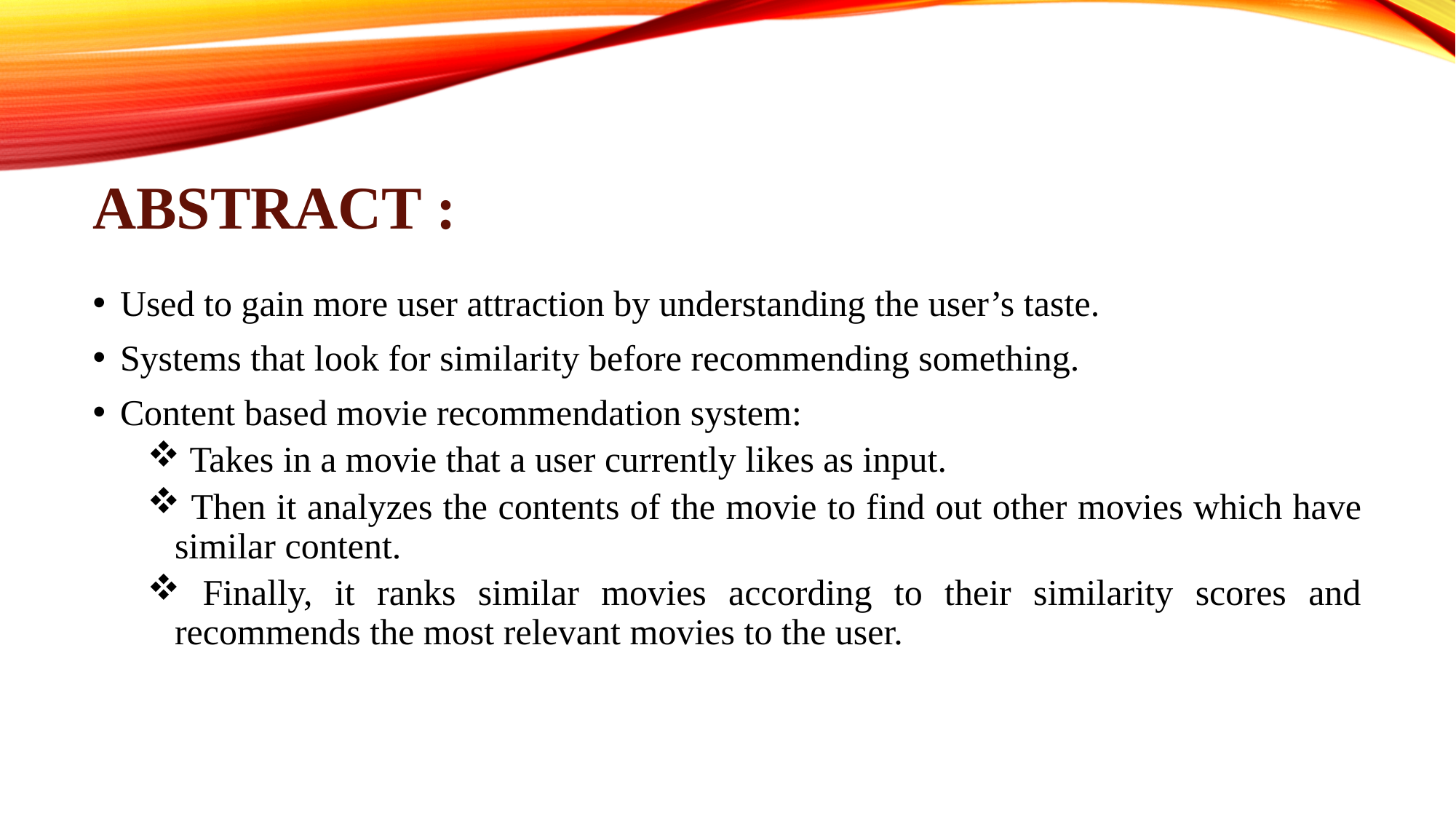

# Abstract :
Used to gain more user attraction by understanding the user’s taste.
Systems that look for similarity before recommending something.
Content based movie recommendation system:
 Takes in a movie that a user currently likes as input.
 Then it analyzes the contents of the movie to find out other movies which have similar content.
 Finally, it ranks similar movies according to their similarity scores and recommends the most relevant movies to the user.